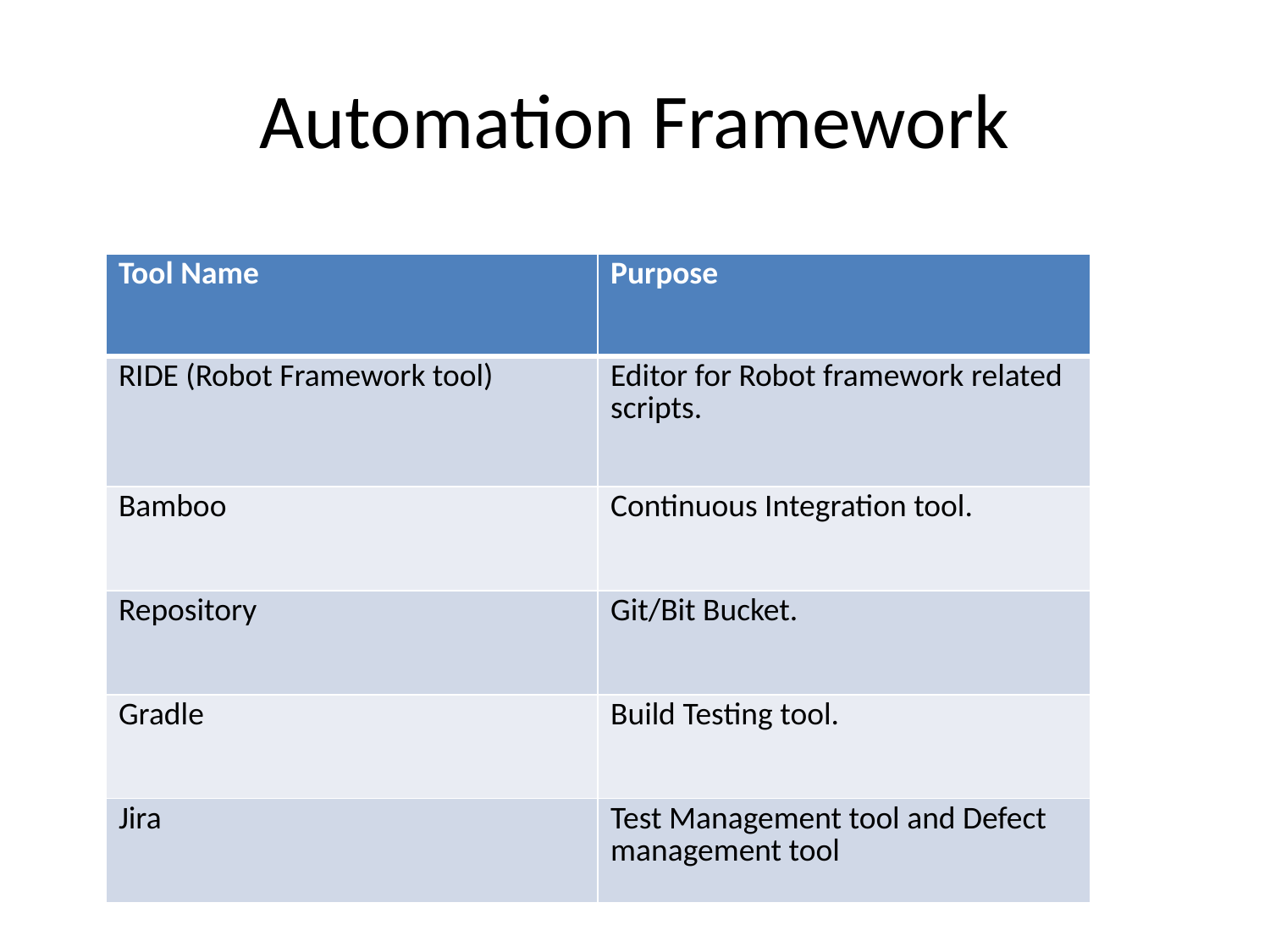

# Automation Framework
| Tool Name | Purpose |
| --- | --- |
| RIDE (Robot Framework tool) | Editor for Robot framework related scripts. |
| Bamboo | Continuous Integration tool. |
| Repository | Git/Bit Bucket. |
| Gradle | Build Testing tool. |
| Jira | Test Management tool and Defect management tool |